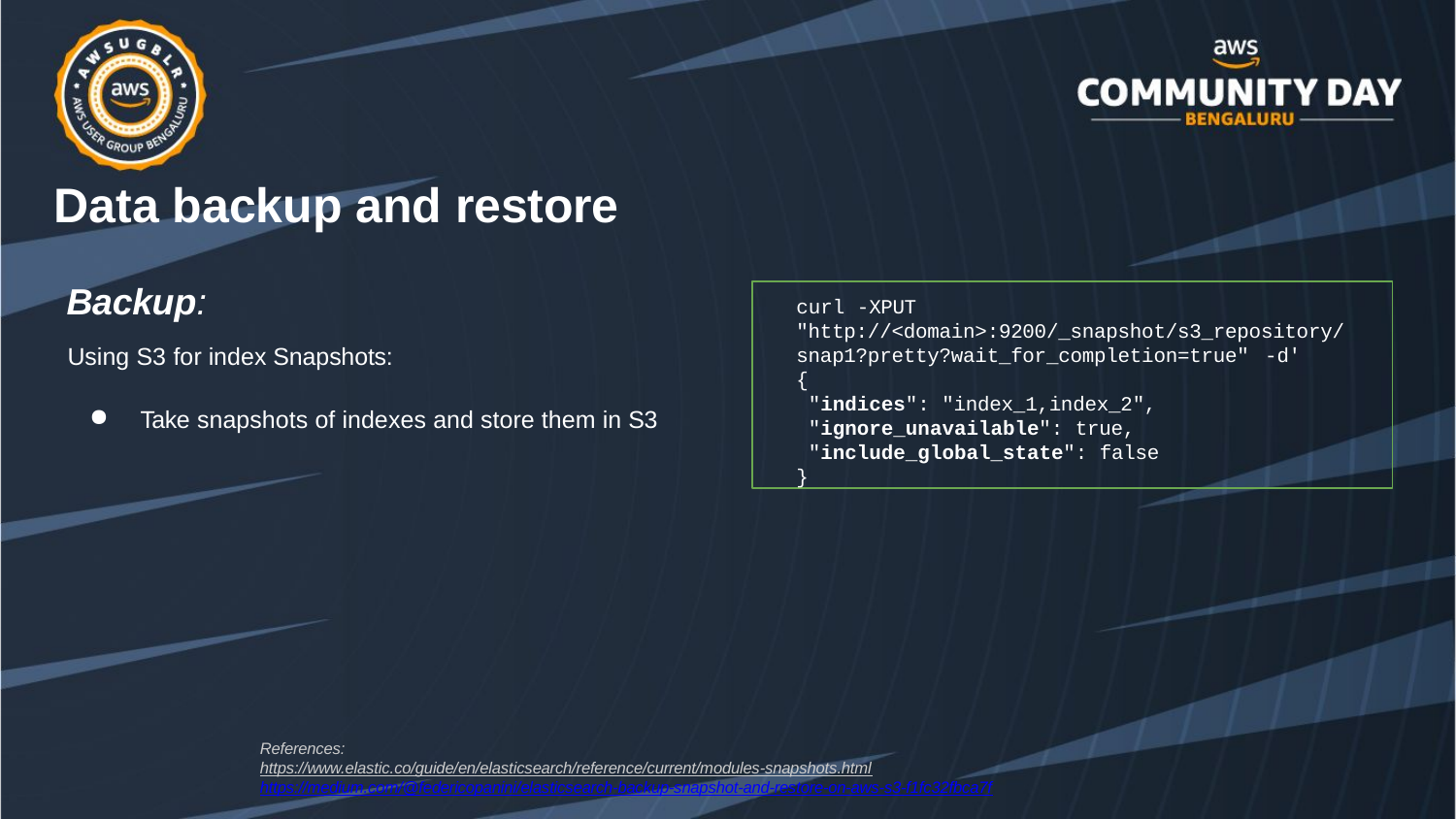

# Data backup and restore
Backup:
Using S3 for index Snapshots:

Take snapshots of indexes and store them in S3
curl -XPUT "http://<domain>:9200/_snapshot/s3_repository/ snap1?pretty?wait_for_completion=true" -d'
{
"indices": "index_1,index_2", "ignore_unavailable": true, "include_global_state": false
}
References:
https://www.elastic.co/guide/en/elasticsearch/reference/current/modules-snapshots.html https://medium.com/@federicopanini/elasticsearch-backup-snapshot-and-restore-on-aws-s3-f1fc32fbca7f